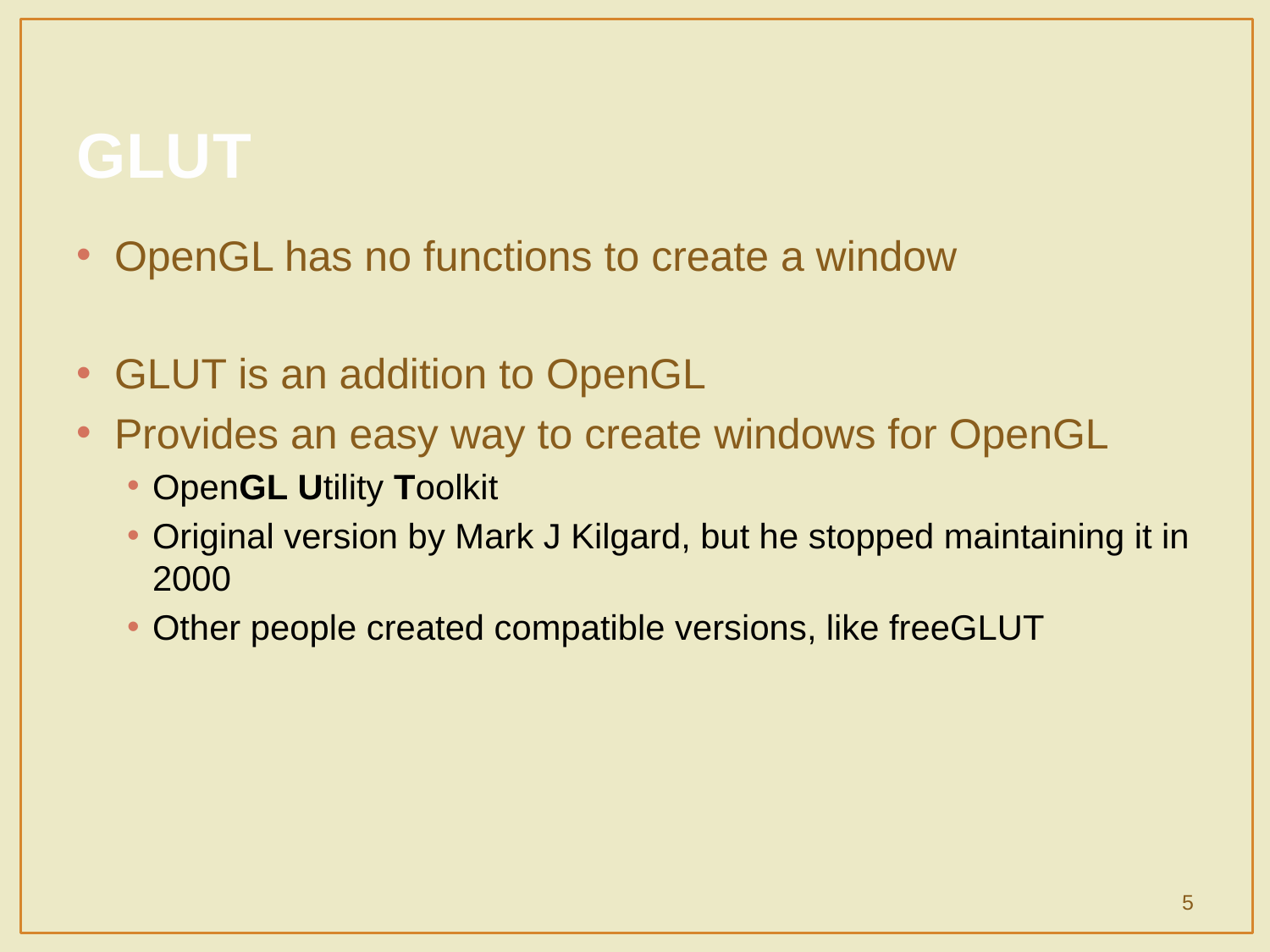

# GLUT
OpenGL has no functions to create a window

GLUT is an addition to OpenGL
Provides an easy way to create windows for OpenGL
OpenGL Utility Toolkit
Original version by Mark J Kilgard, but he stopped maintaining it in 2000
Other people created compatible versions, like freeGLUT
5